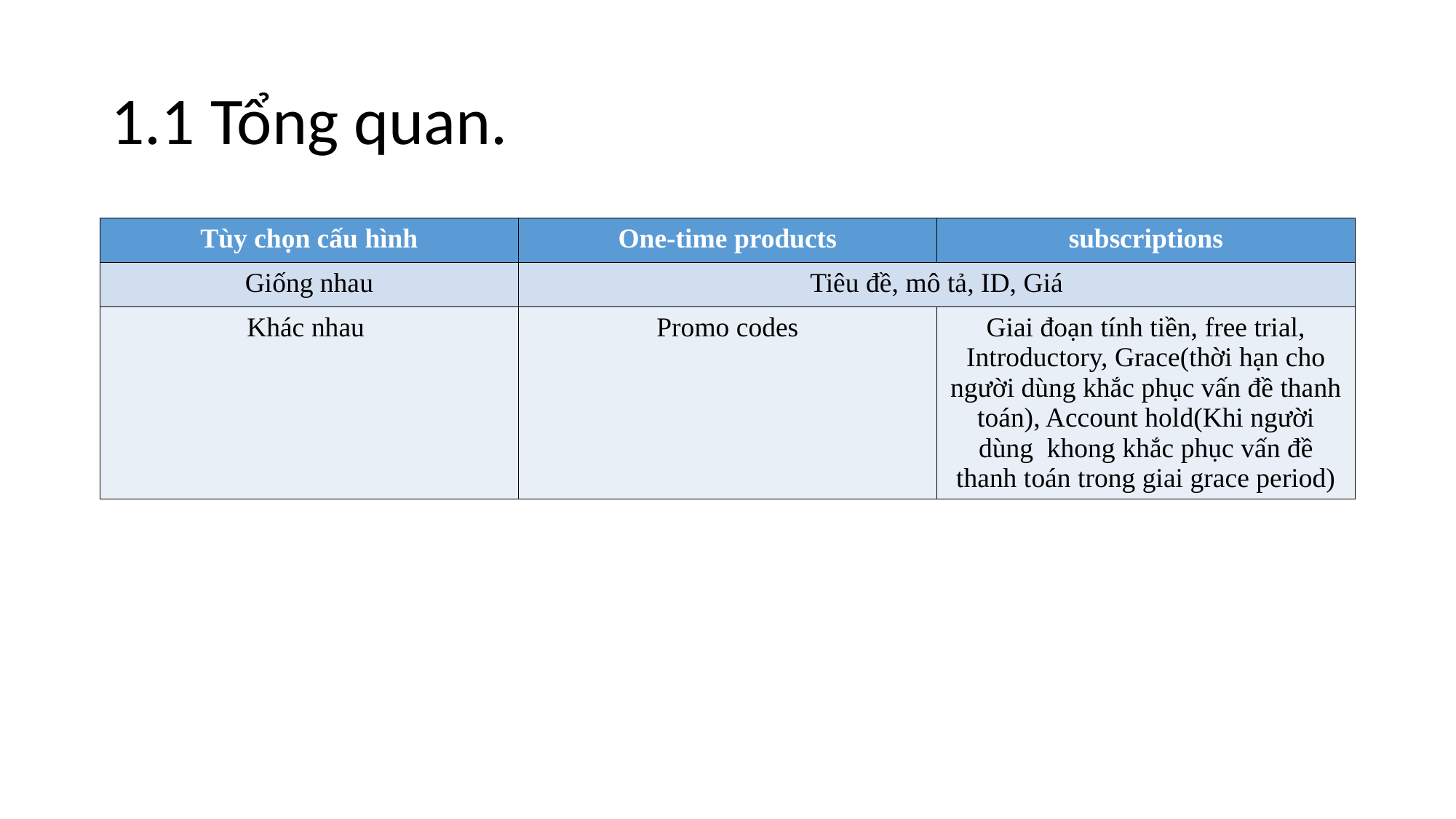

# 1.1 Tổng quan.
| Tùy chọn cấu hình | One-time products | subscriptions |
| --- | --- | --- |
| Giống nhau | Tiêu đề, mô tả, ID, Giá |  |
| Khác nhau | Promo codes | Giai đoạn tính tiền, free trial, Introductory, Grace(thời hạn cho người dùng khắc phục vấn đề thanh toán), Account hold(Khi người dùng khong khắc phục vấn đề thanh toán trong giai grace period) |